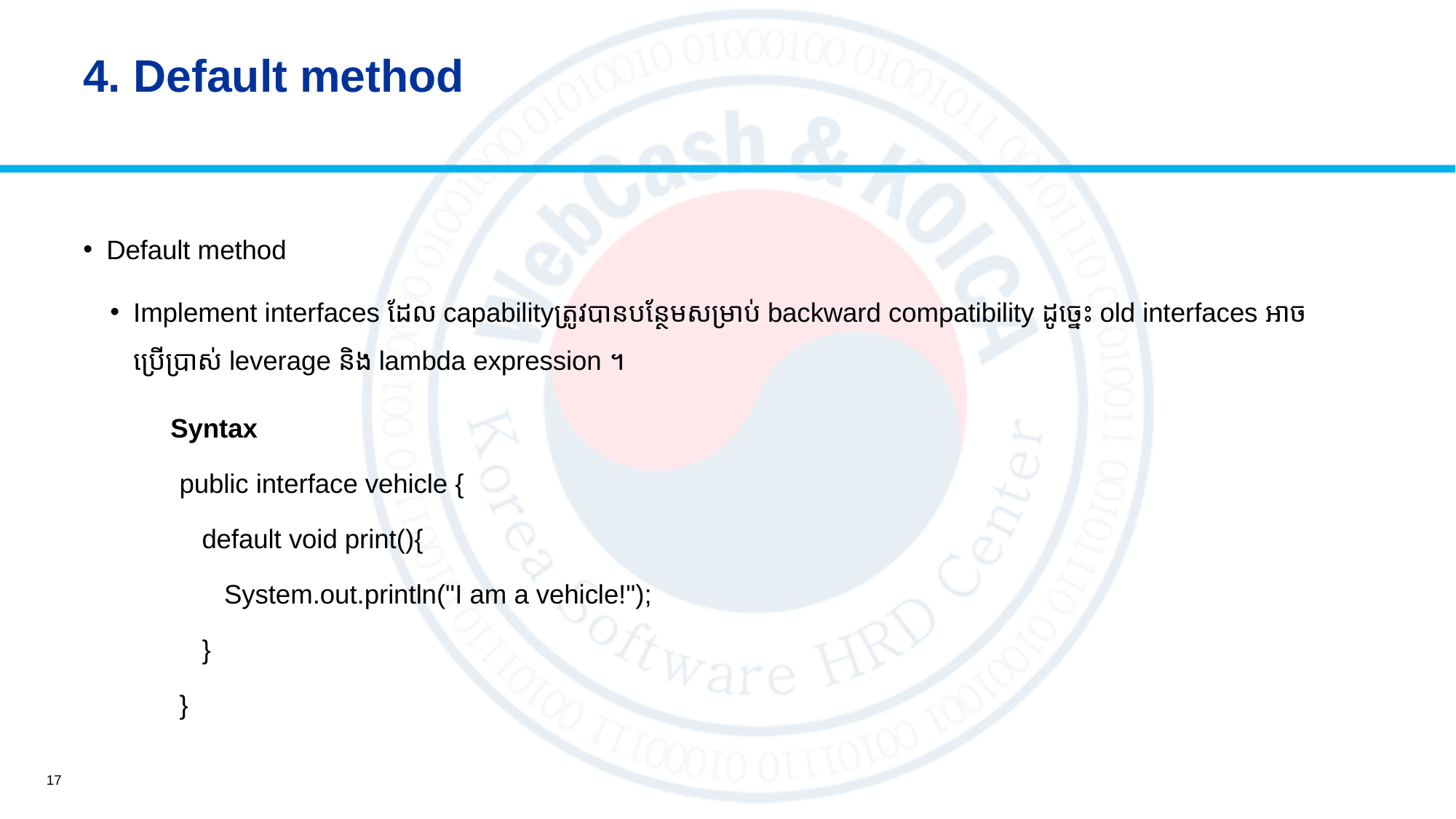

# 4. Default method
Default method
Implement interfaces ដែល capability​ត្រូវបានបន្ថែមសម្រាប់ backward compatibility ដូច្នេះ old interfaces អាចប្រើប្រាស់ leverage និង lambda expression ។
	Syntax
public interface vehicle {
   default void print(){
      System.out.println("I am a vehicle!");
   }
}
17